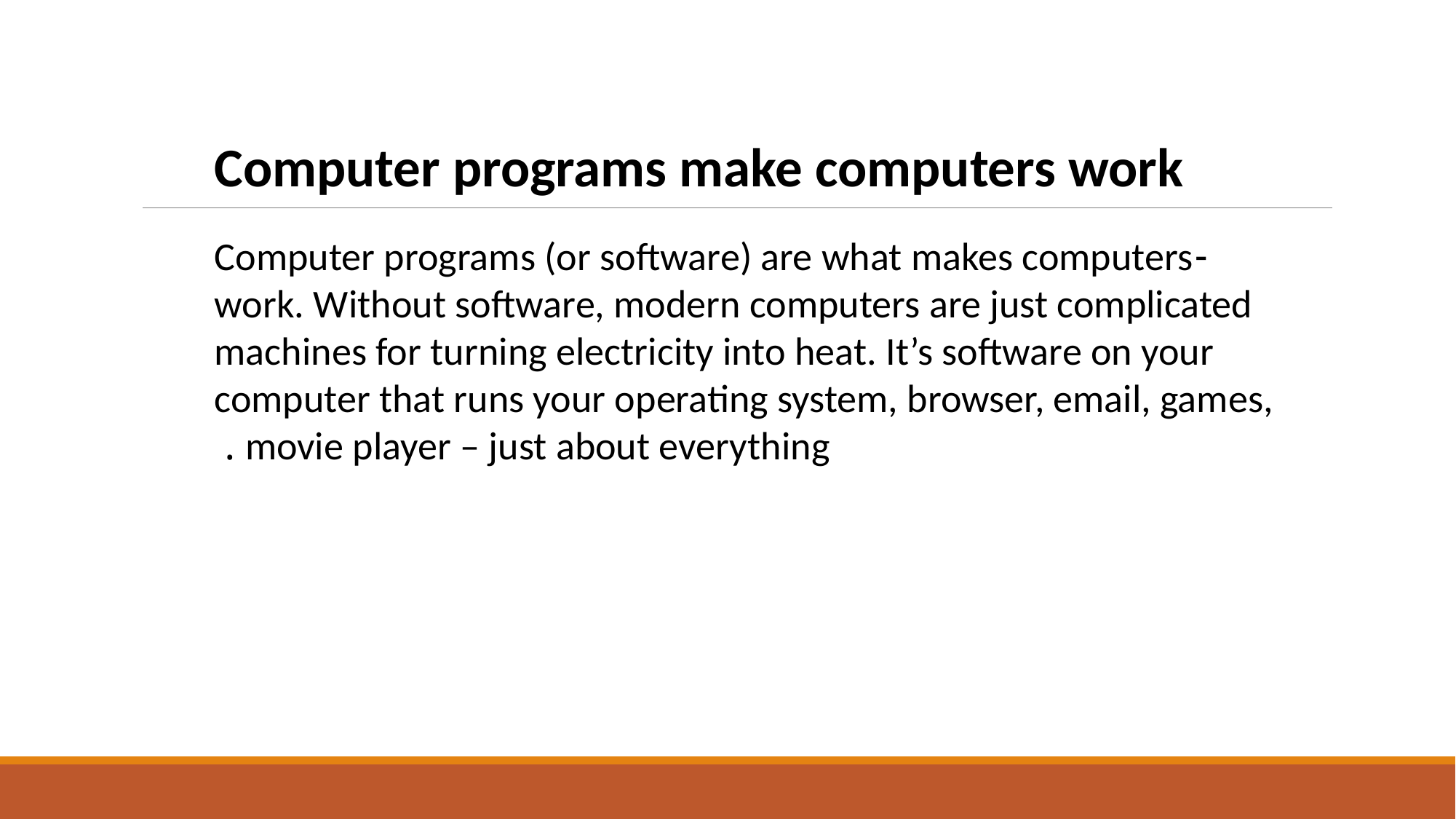

Computer programs make computers work

-Computer programs (or software) are what makes computers work. Without software, modern computers are just complicated machines for turning electricity into heat. It’s software on your computer that runs your operating system, browser, email, games, movie player – just about everything .